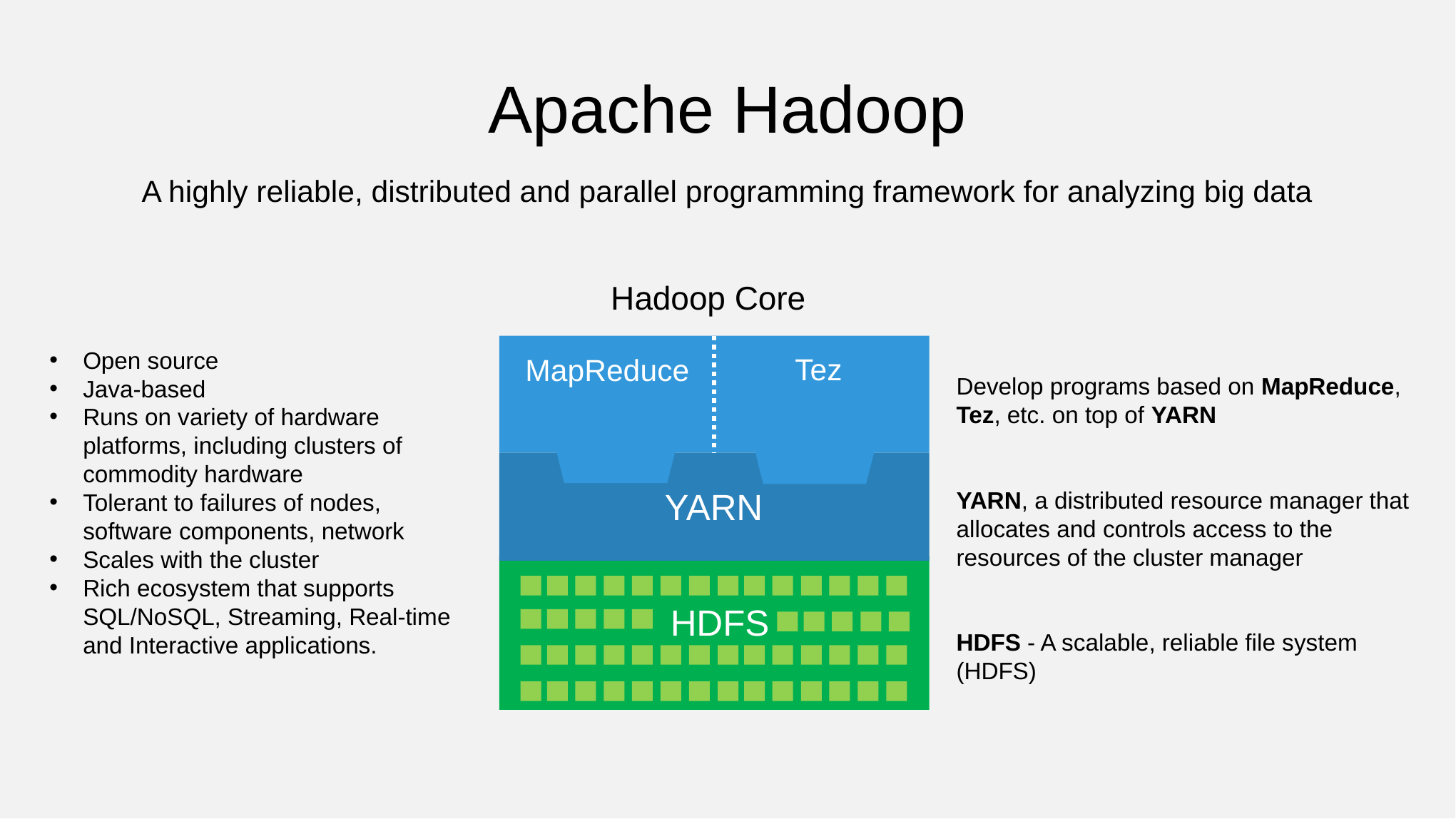

# Apache Hadoop
A highly reliable, distributed and parallel programming framework for analyzing big data
Hadoop Core

Tez
MapReduce

Develop programs based on MapReduce, Tez, etc. on top of YARN

YARN, a distributed resource manager that allocates and controls access to the resources of the cluster manager

HDFS - A scalable, reliable file system (HDFS)
Open source
Java-based
Runs on variety of hardware platforms, including clusters of commodity hardware
Tolerant to failures of nodes, software components, network
Scales with the cluster
Rich ecosystem that supports SQL/NoSQL, Streaming, Real-time and Interactive applications.

YARN

HDFS